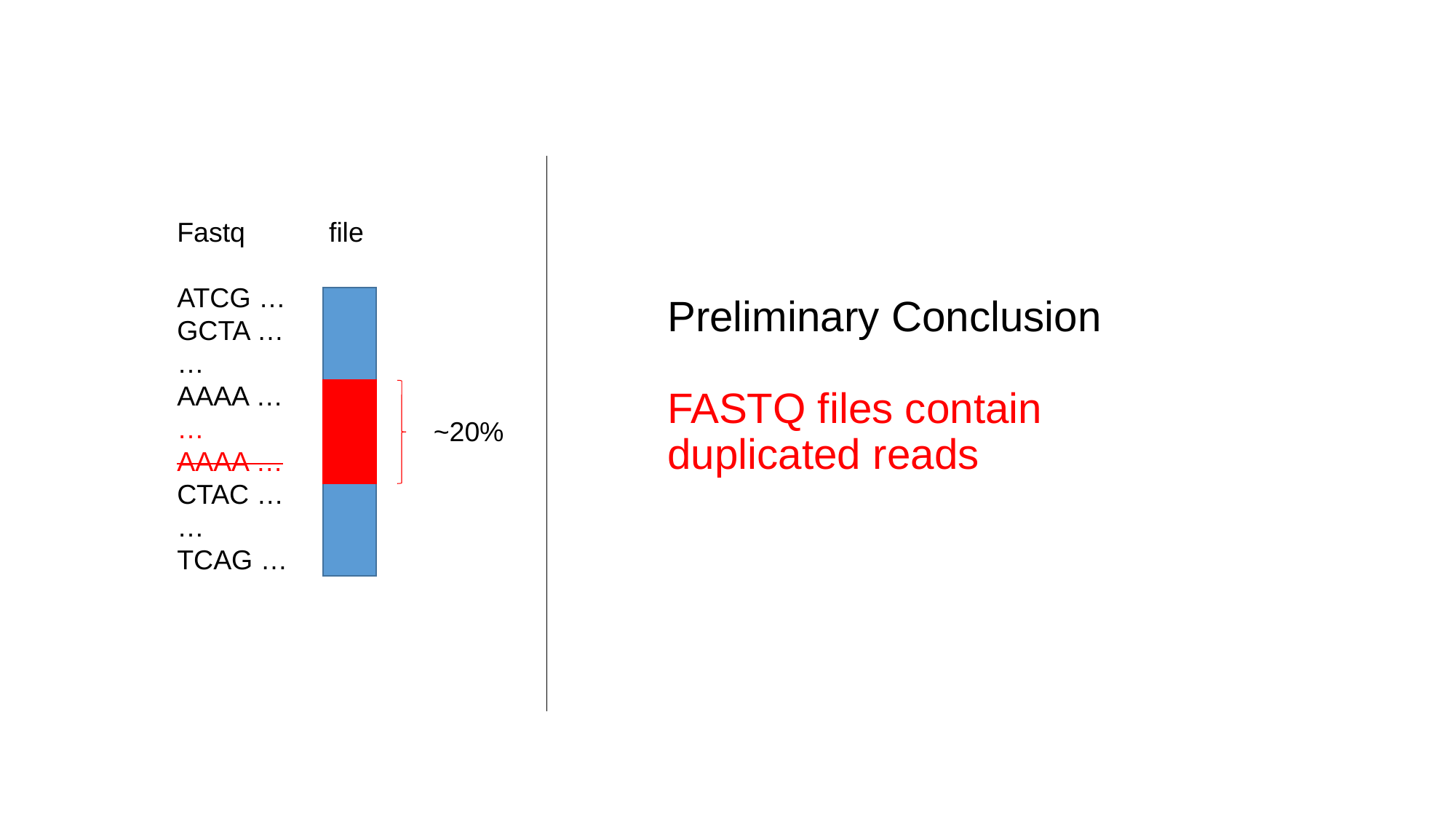

Fastq           file

ATCG …
GCTA …
…
AAAA …
…
AAAA …
CTAC …
…
TCAG …

~20%
Preliminary Conclusion

FASTQ files contain
duplicated reads